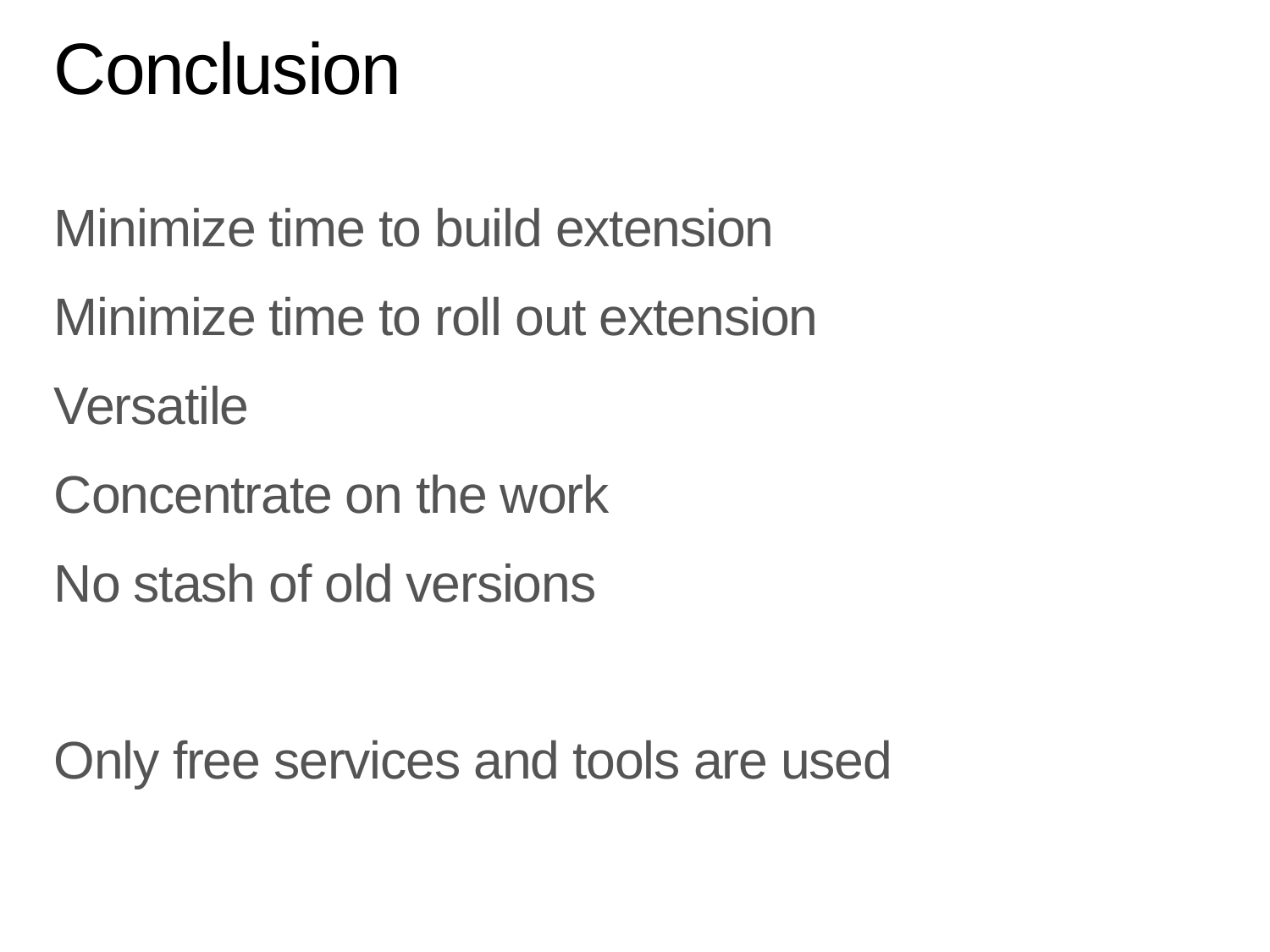

# Conclusion
Minimize time to build extension
Minimize time to roll out extension
Versatile
Concentrate on the work
No stash of old versions

Only free services and tools are used